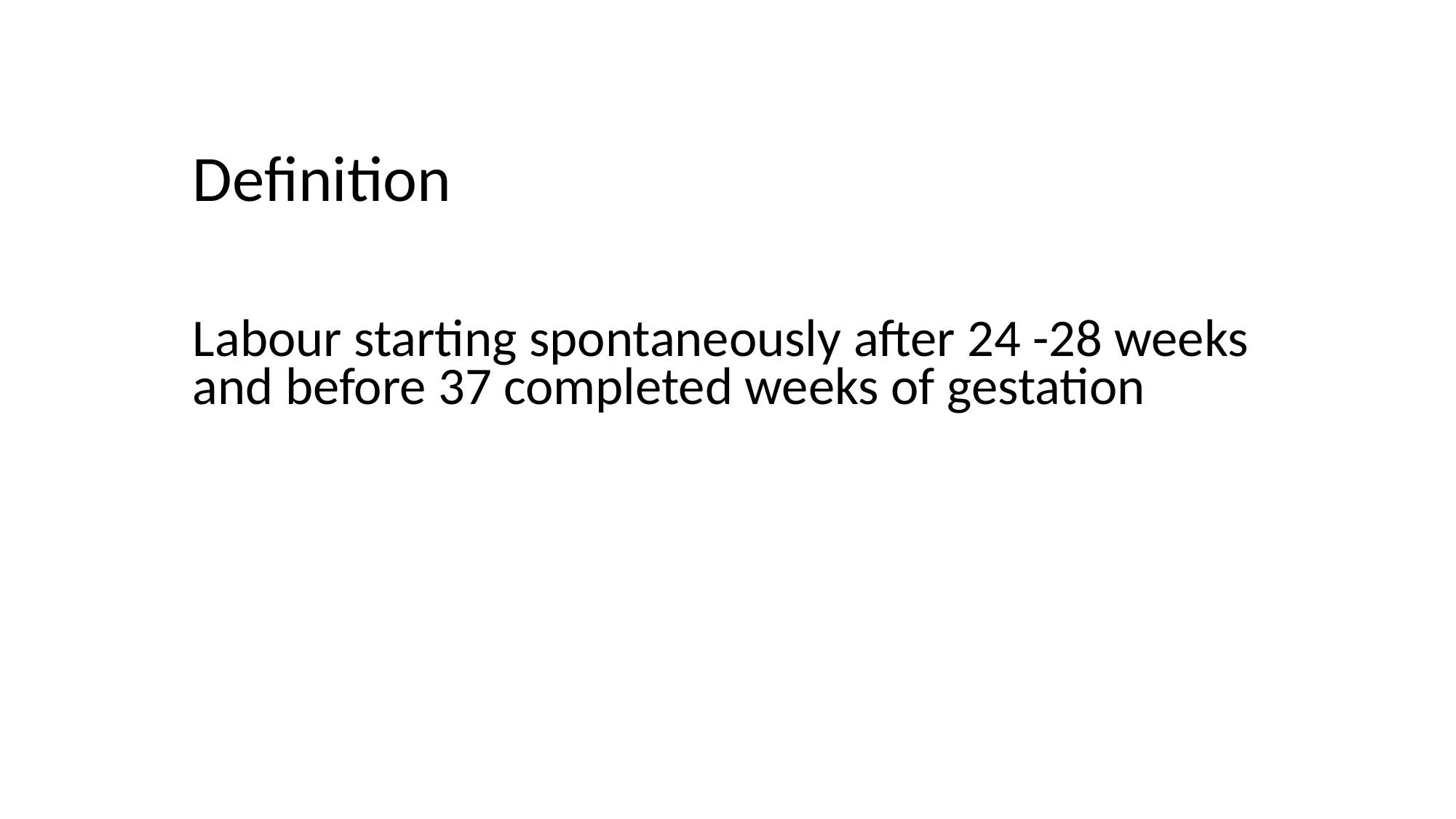

# Definition Labour starting spontaneously after 24 -28 weeks and before 37 completed weeks of gestation